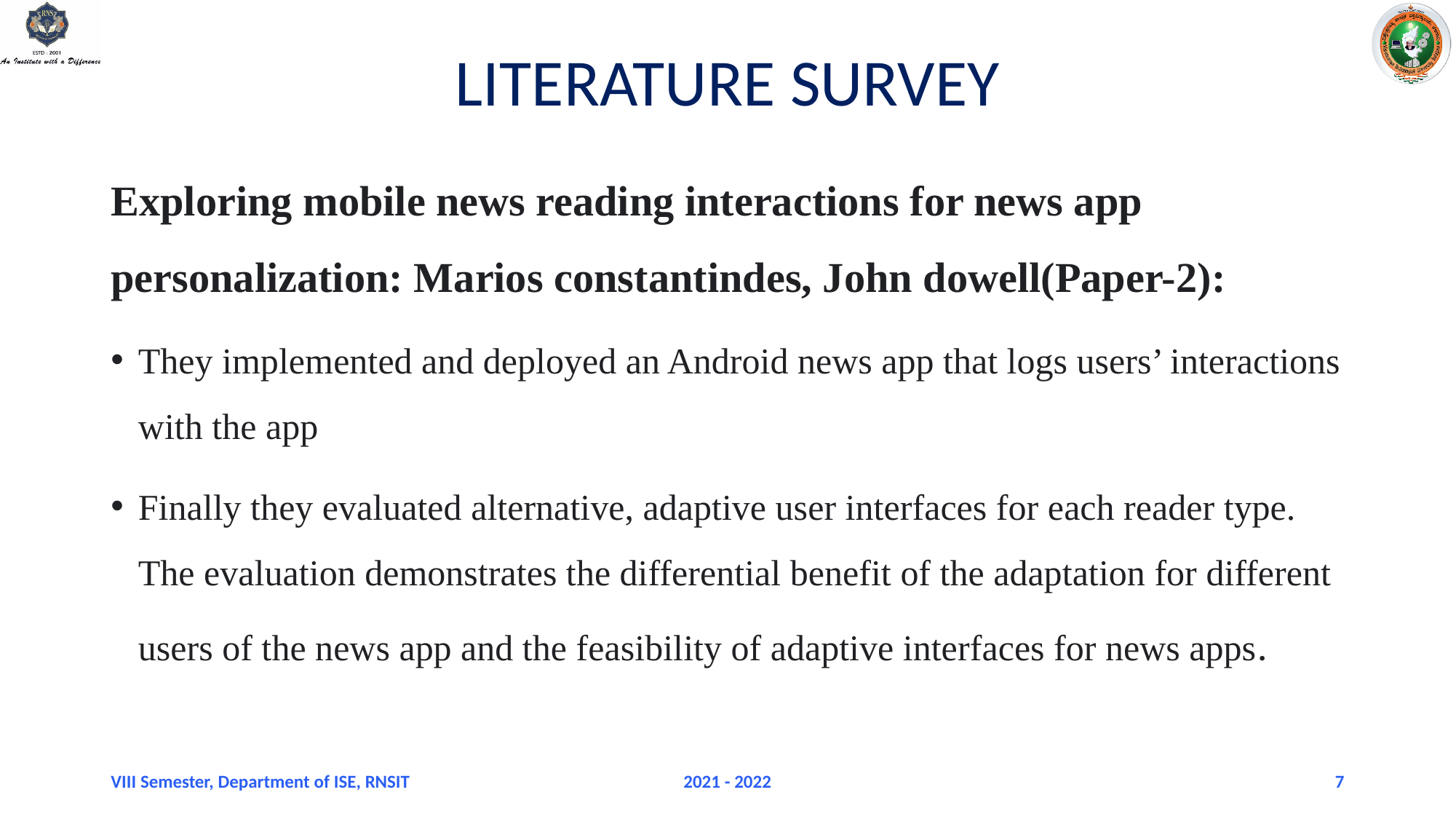

# LITERATURE SURVEY
Exploring mobile news reading interactions for news app personalization: Marios constantindes, John dowell(Paper-2):
They implemented and deployed an Android news app that logs users’ interactions with the app
Finally they evaluated alternative, adaptive user interfaces for each reader type. The evaluation demonstrates the differential benefit of the adaptation for different users of the news app and the feasibility of adaptive interfaces for news apps.
VIII Semester, Department of ISE, RNSIT
2021 - 2022
7